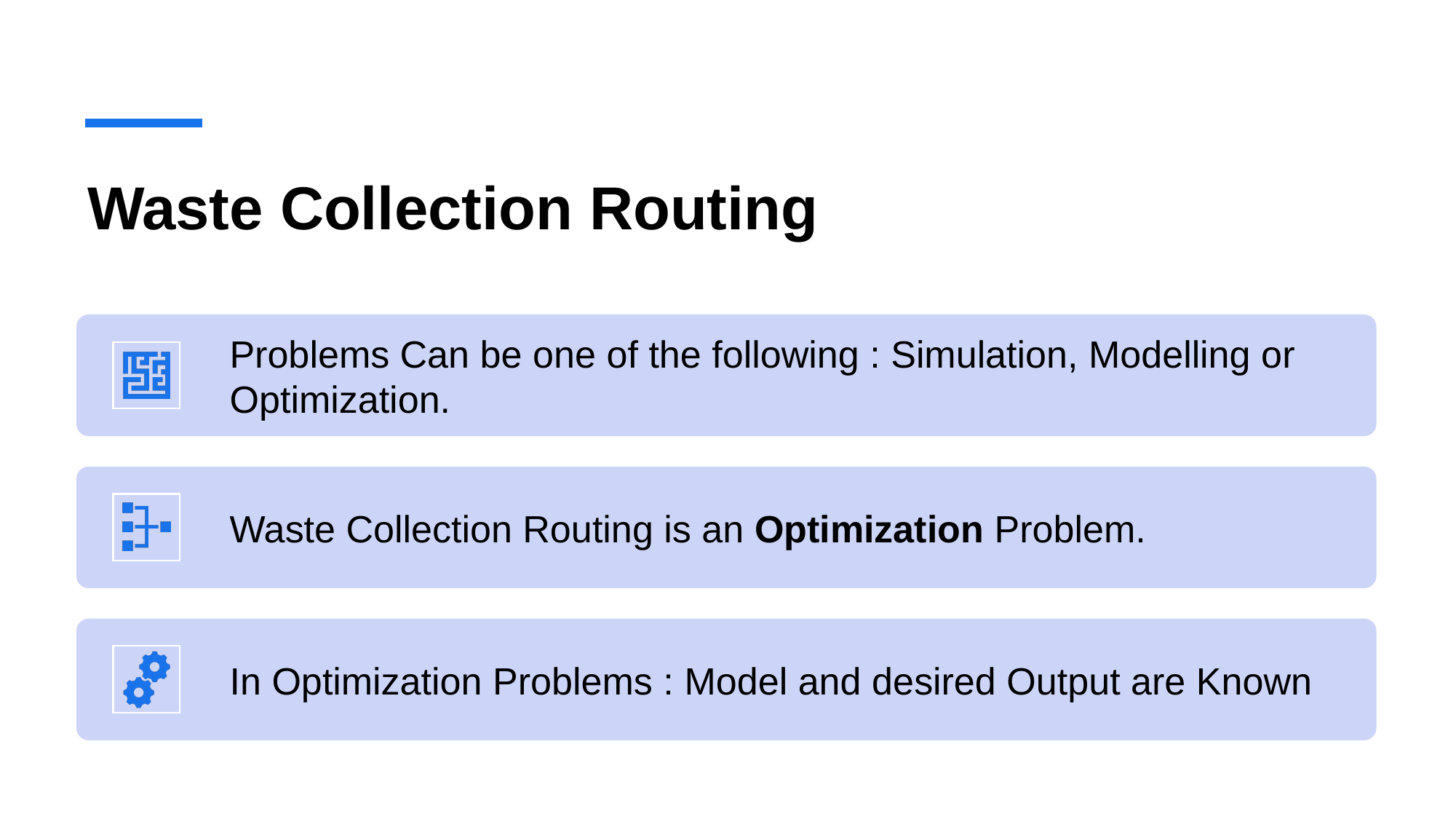

# Waste Collection Routing
Problems Can be one of the following : Simulation, Modelling or Optimization.
Waste Collection Routing is an Optimization Problem.
In Optimization Problems : Model and desired Output are Known